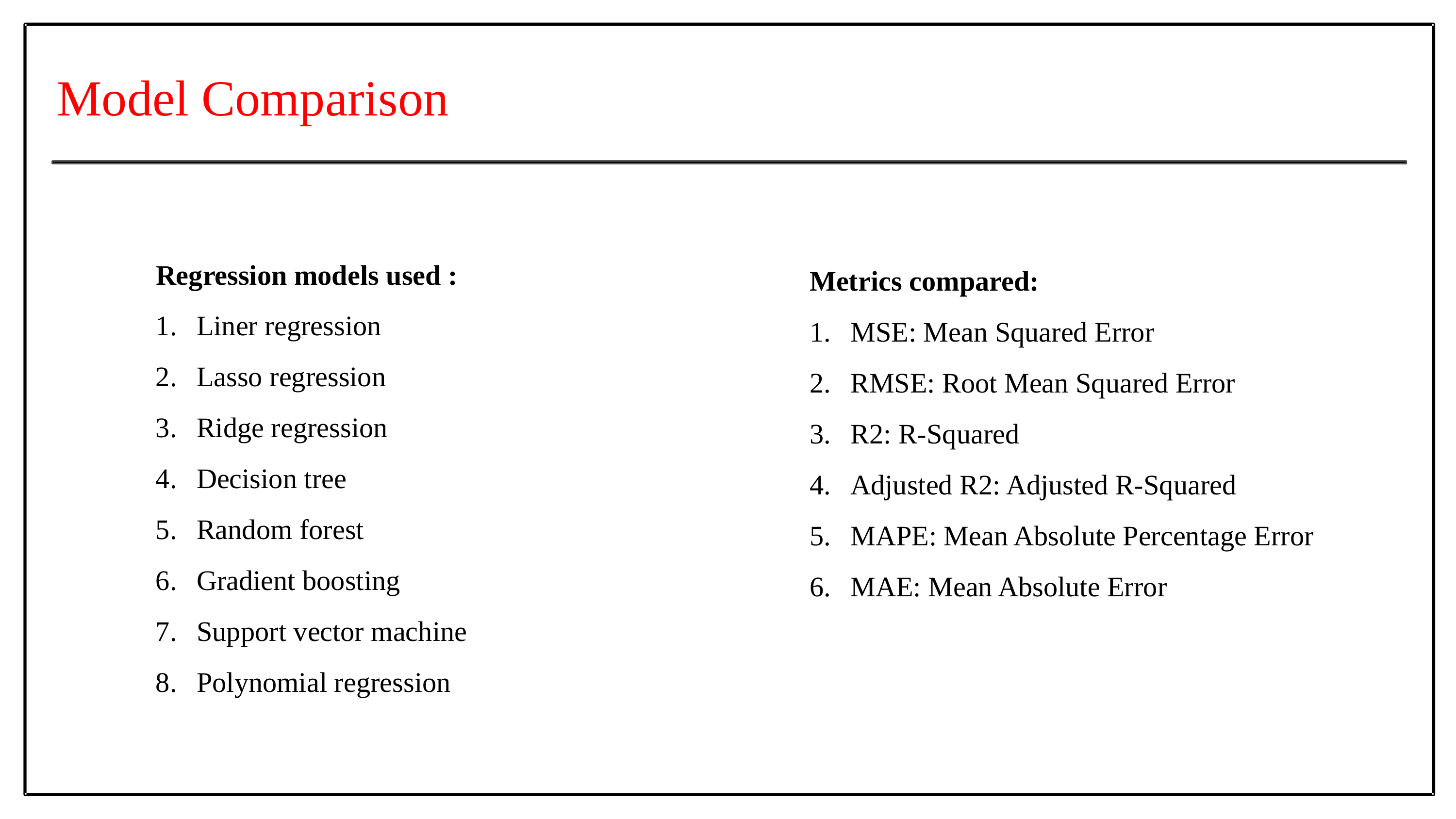

Model Comparison

Regression models used :
Liner regression
Lasso regression
Ridge regression
Decision tree
Random forest
Gradient boosting
Support vector machine
Polynomial regression

Metrics compared:
MSE: Mean Squared Error
RMSE: Root Mean Squared Error
R2: R-Squared
Adjusted R2: Adjusted R-Squared
MAPE: Mean Absolute Percentage Error
MAE: Mean Absolute Error